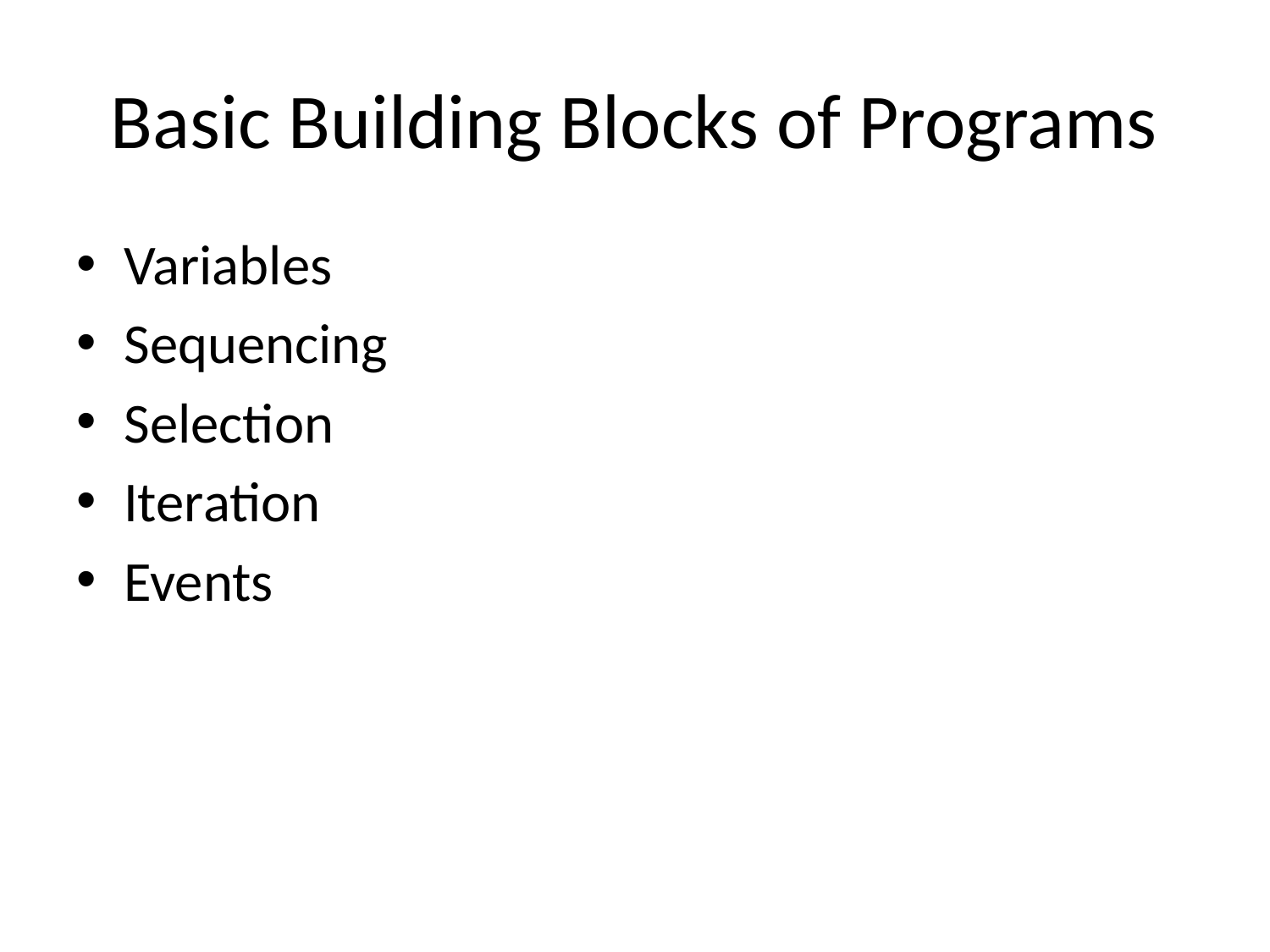

# Basic Building Blocks of Programs
Variables
Sequencing
Selection
Iteration
Events